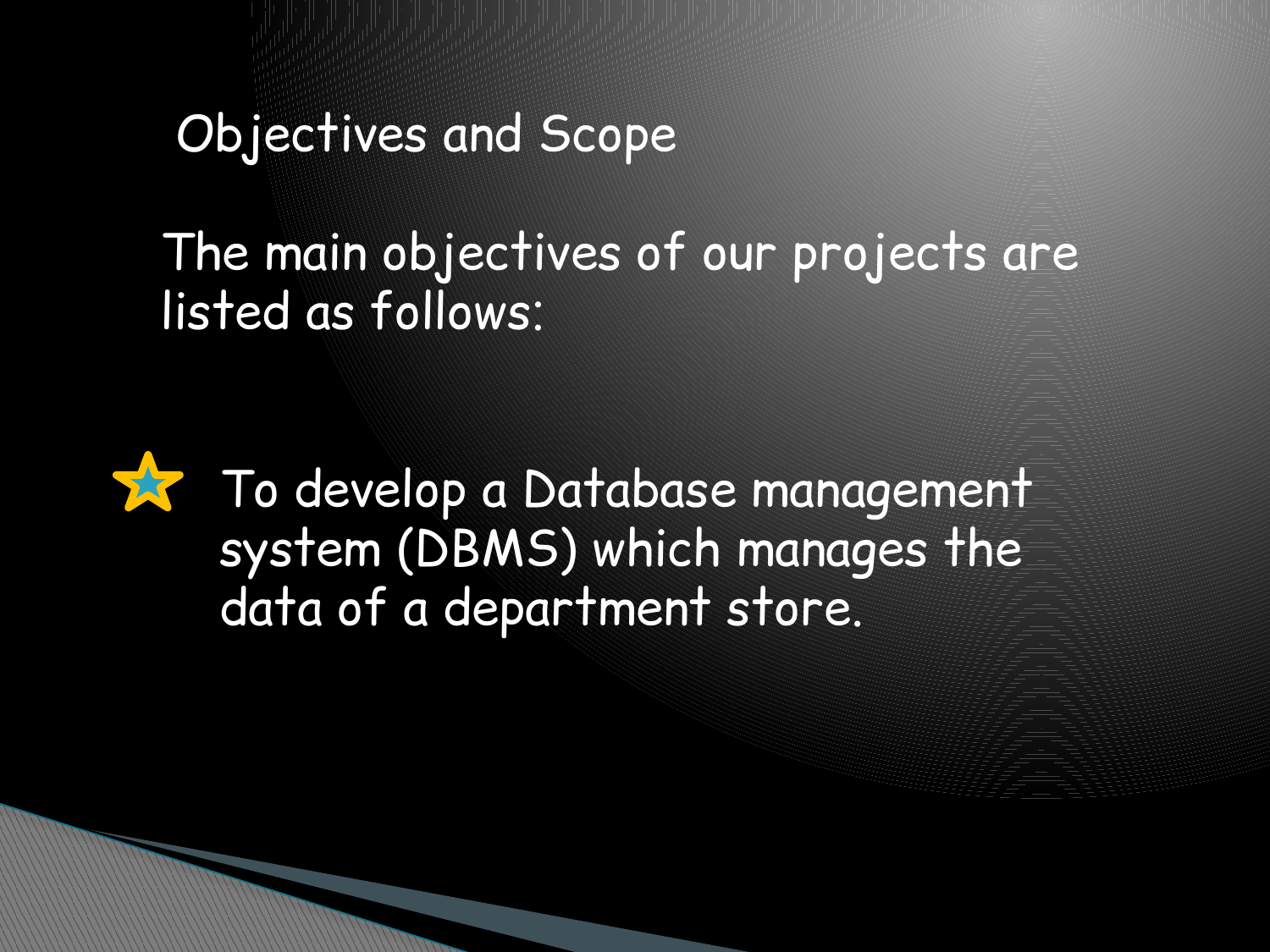

Objectives and Scope

The main objectives of our projects are listed as follows:

    To develop a Database management
    system (DBMS) which manages the
    data of a department store.

#